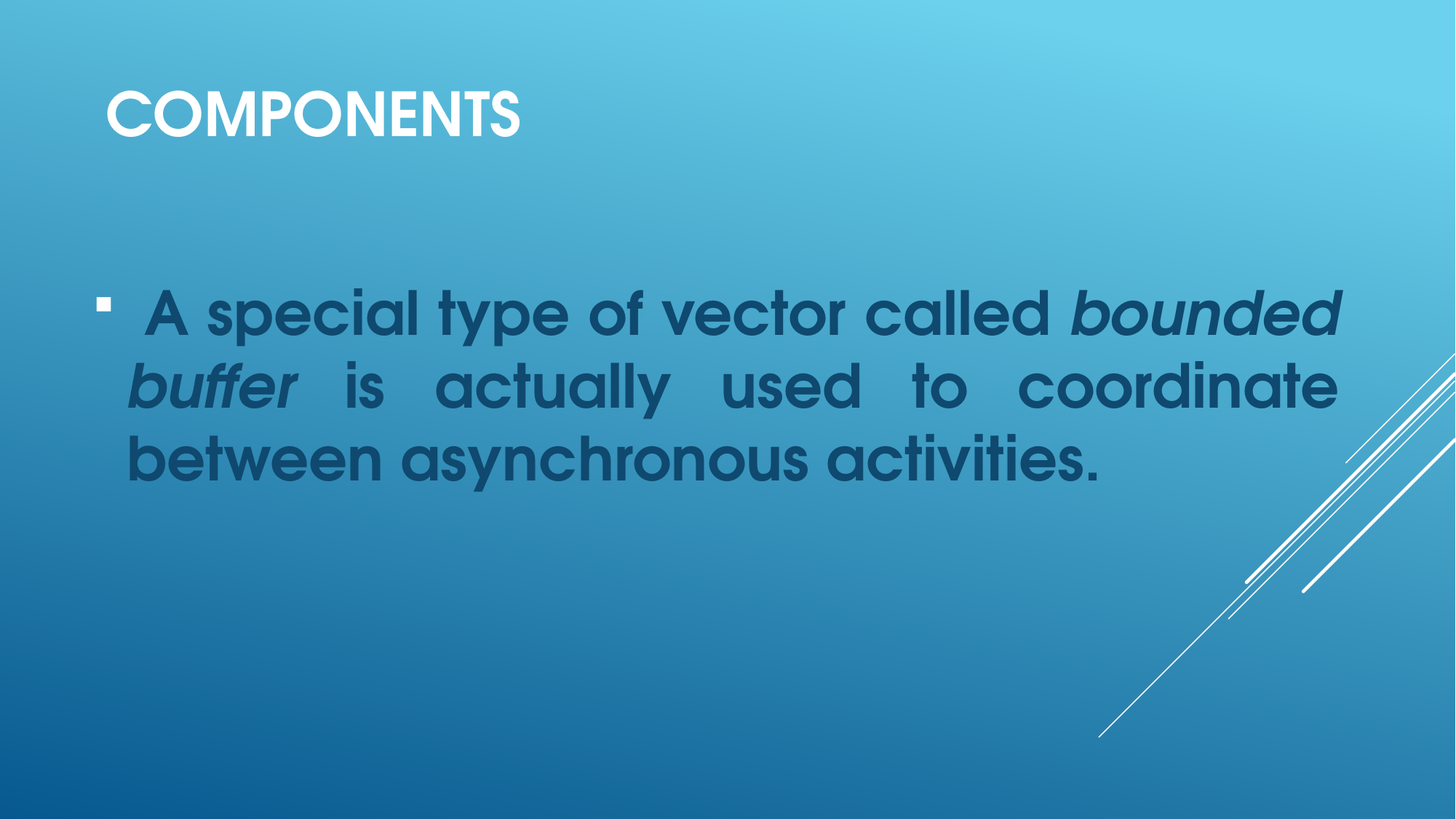

# components

 A special type of vector called bounded buffer is actually used to coordinate between asynchronous activities.